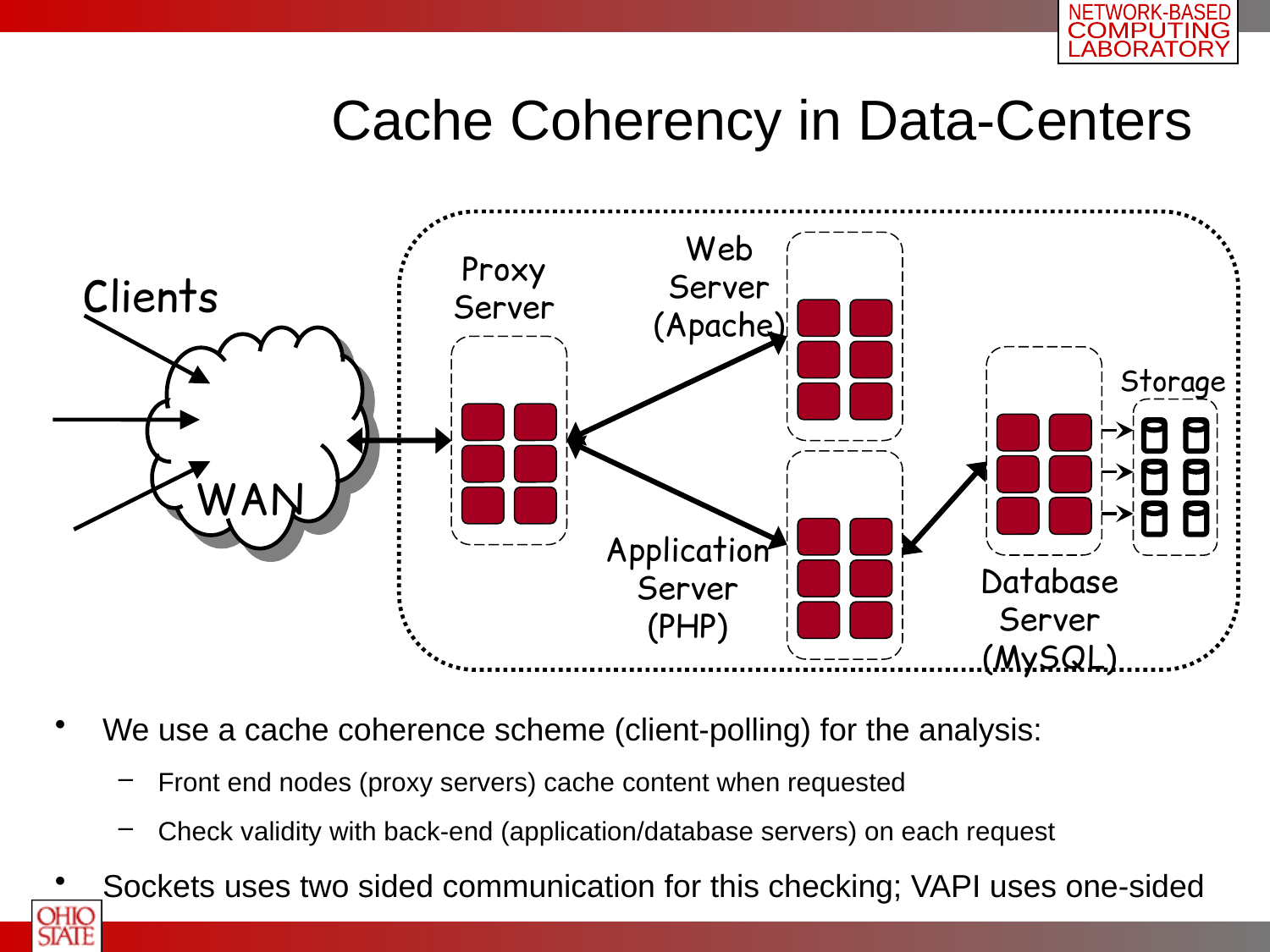

# Cache Coherency in Data-Centers

Web
Server
(Apache)

Proxy
Server
Clients

 WAN

Storage

Application
Server
(PHP)
Database
Server
(MySQL)

We use a cache coherence scheme (client-polling) for the analysis:
Front end nodes (proxy servers) cache content when requested
Check validity with back-end (application/database servers) on each request
Sockets uses two sided communication for this checking; VAPI uses one-sided